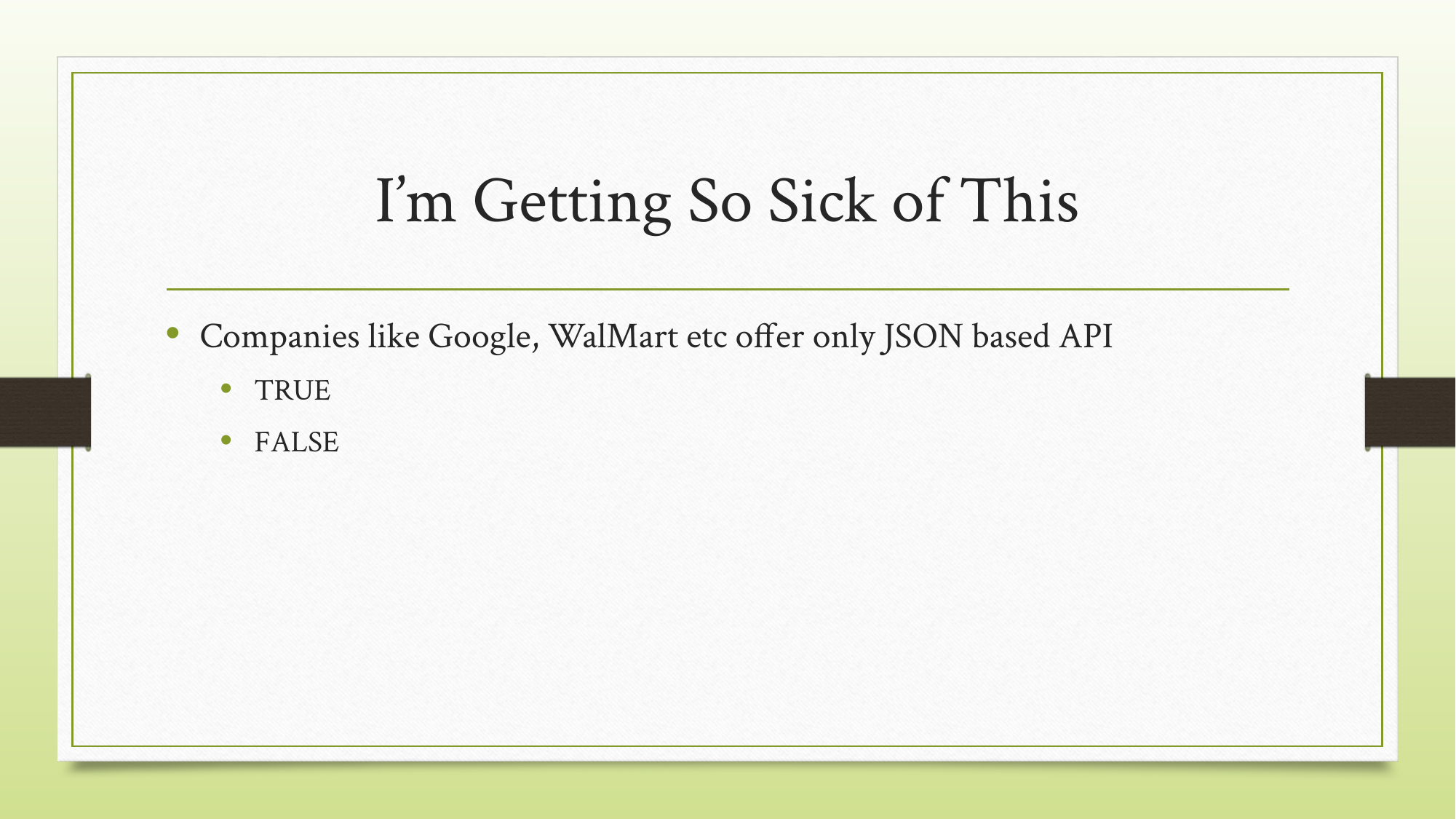

# I’m Getting So Sick of This
Companies like Google, WalMart etc offer only JSON based API
TRUE
FALSE